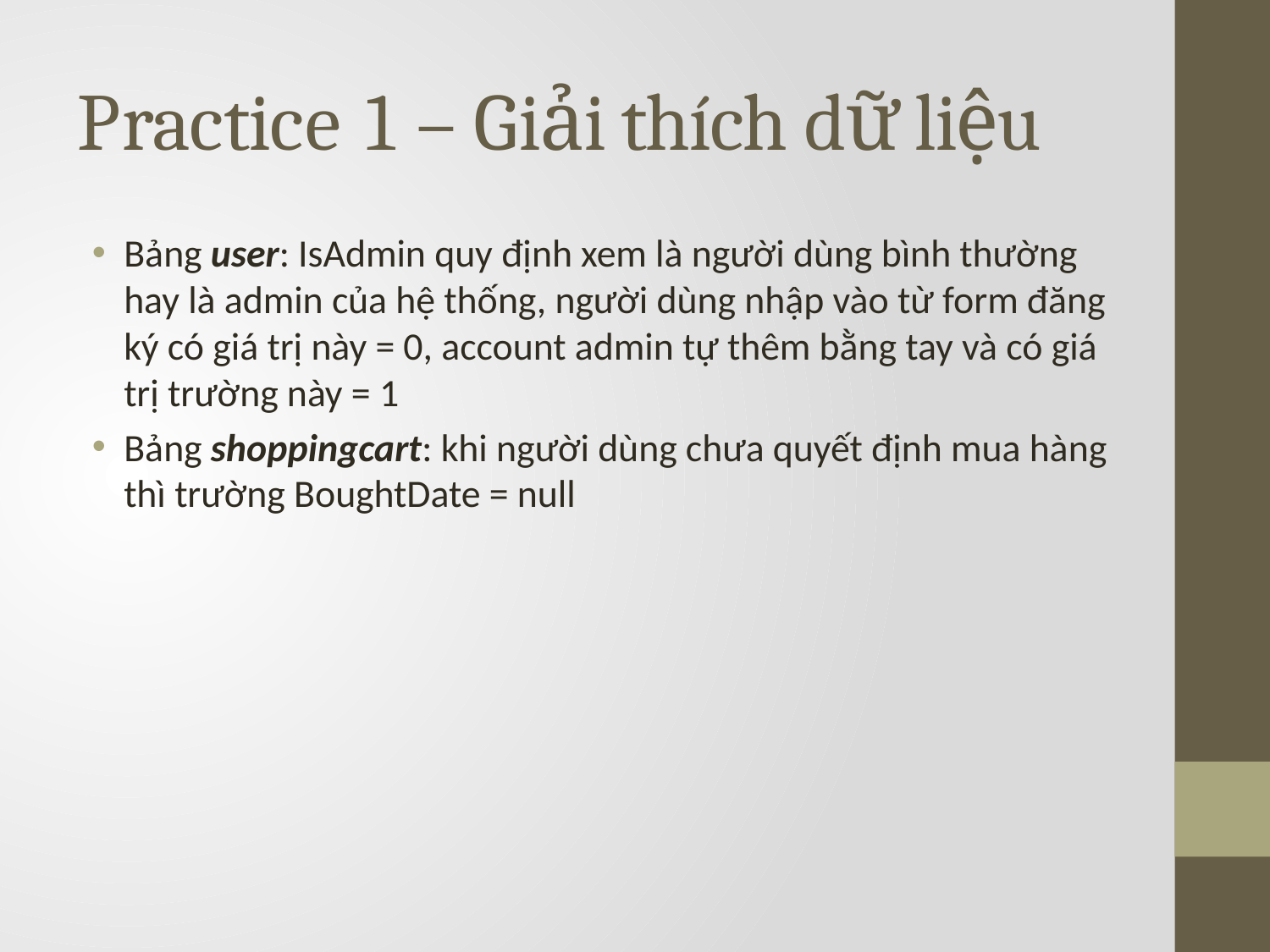

# Practice 1 – Giải thích dữ liệu
Bảng user: IsAdmin quy định xem là người dùng bình thường hay là admin của hệ thống, người dùng nhập vào từ form đăng ký có giá trị này = 0, account admin tự thêm bằng tay và có giá trị trường này = 1
Bảng shoppingcart: khi người dùng chưa quyết định mua hàng thì trường BoughtDate = null